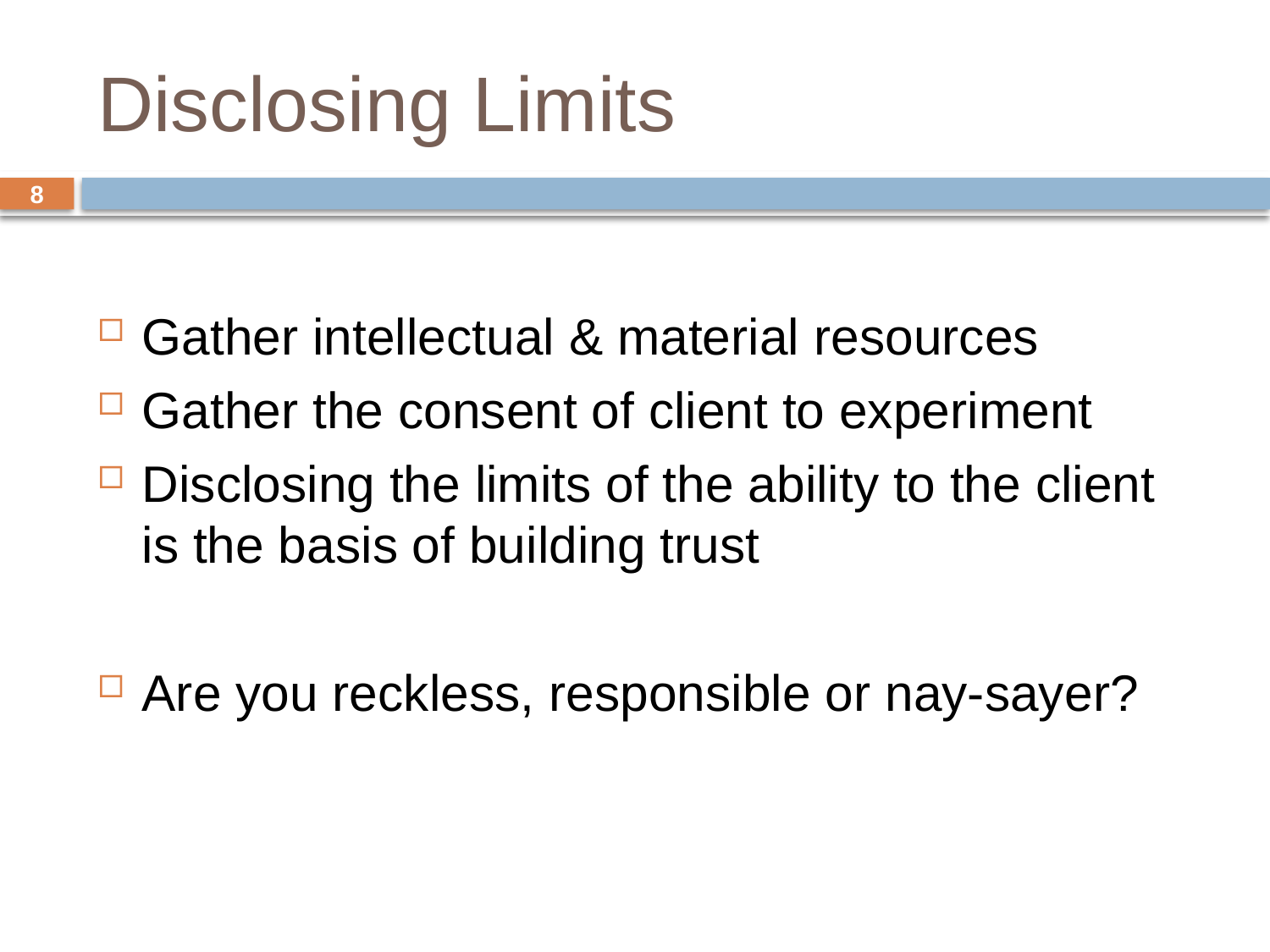

# Disclosing Limits
8
Gather intellectual & material resources
Gather the consent of client to experiment
Disclosing the limits of the ability to the client is the basis of building trust

Are you reckless, responsible or nay-sayer?